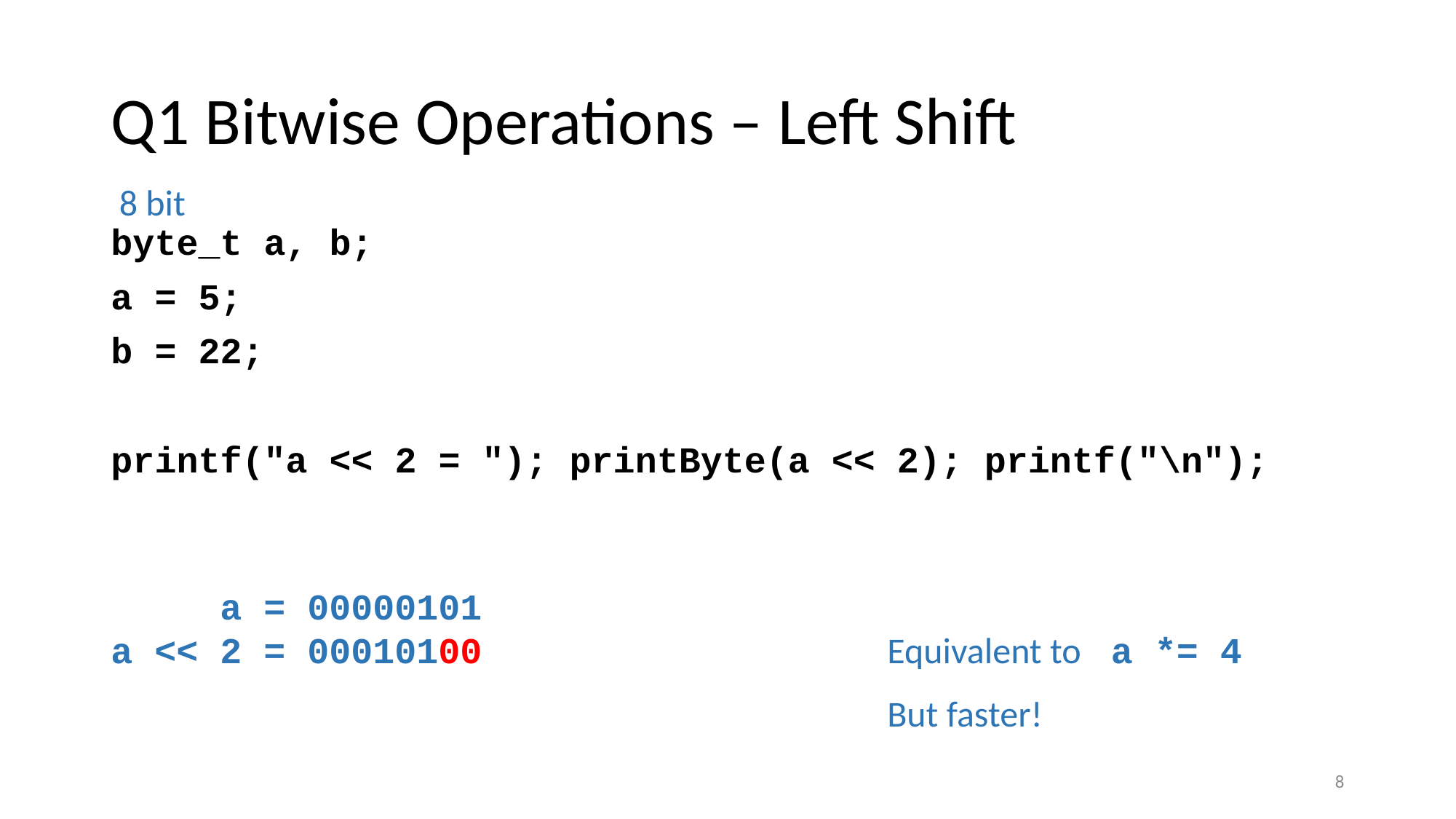

# Q1 Bitwise Operations – Left Shift
8 bit
byte_t a, b;
a = 5;
b = 22;

printf("a << 2 = "); printByte(a << 2); printf("\n");

     a = 00000101
a << 2 = 00010100
Equivalent to  a *= 4
But faster!
8